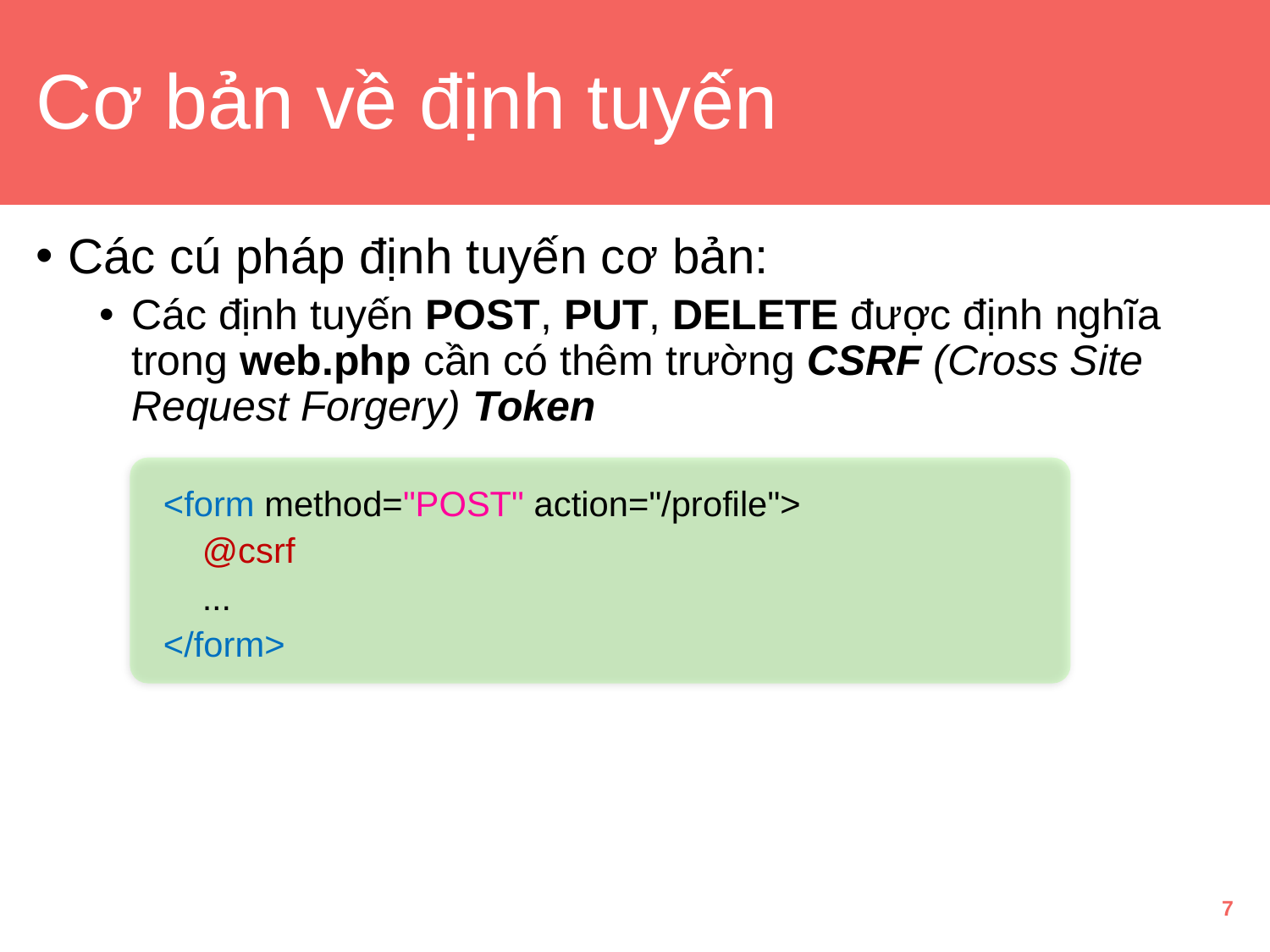

# Cơ bản về định tuyến
Các cú pháp định tuyến cơ bản:
Các định tuyến POST, PUT, DELETE được định nghĩa trong web.php cần có thêm trường CSRF (Cross Site Request Forgery) Token

<form method="POST" action="/profile">
    @csrf
    ...
</form>

7